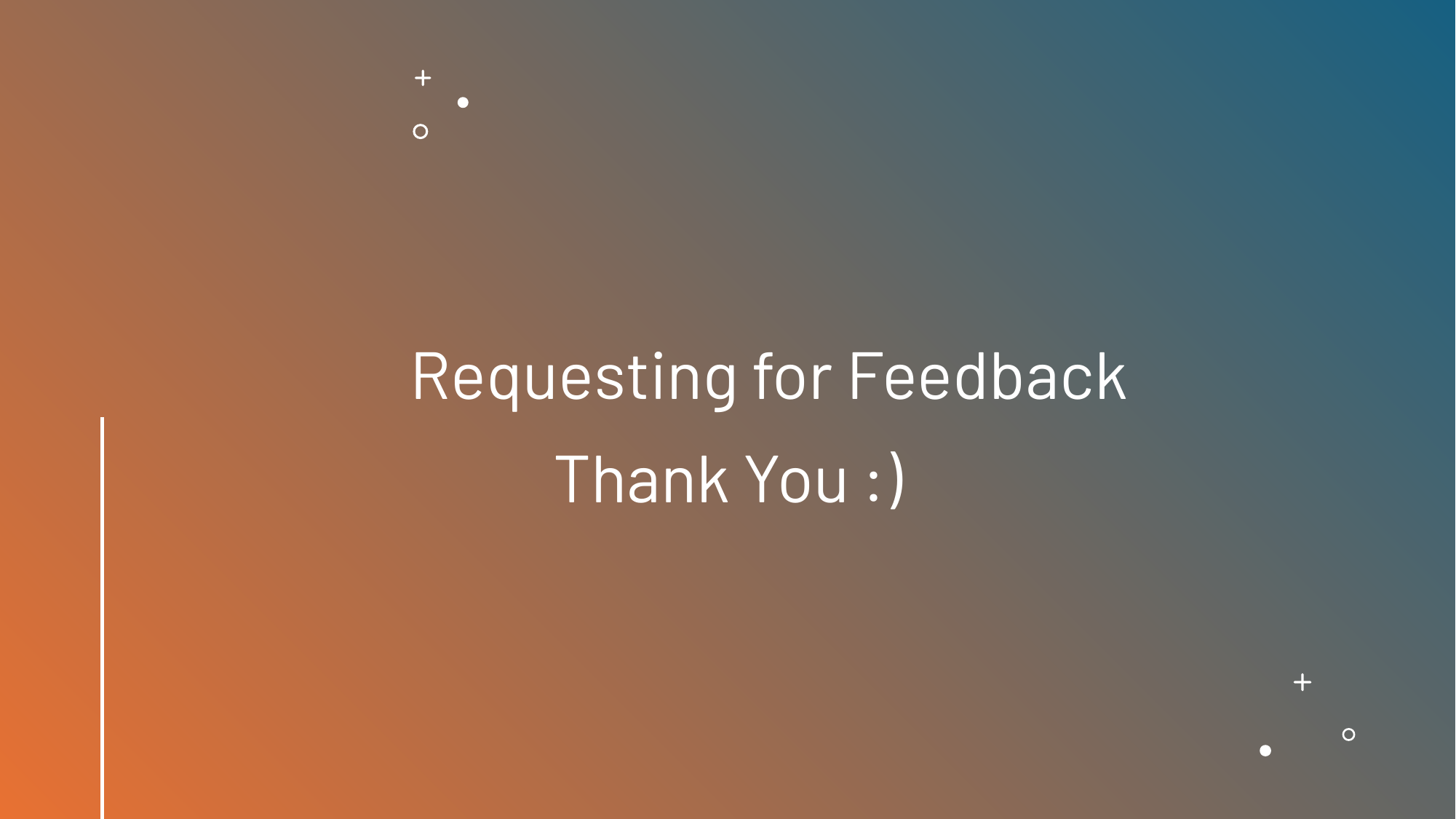

Requesting for Feedback ​

Thank You :)​